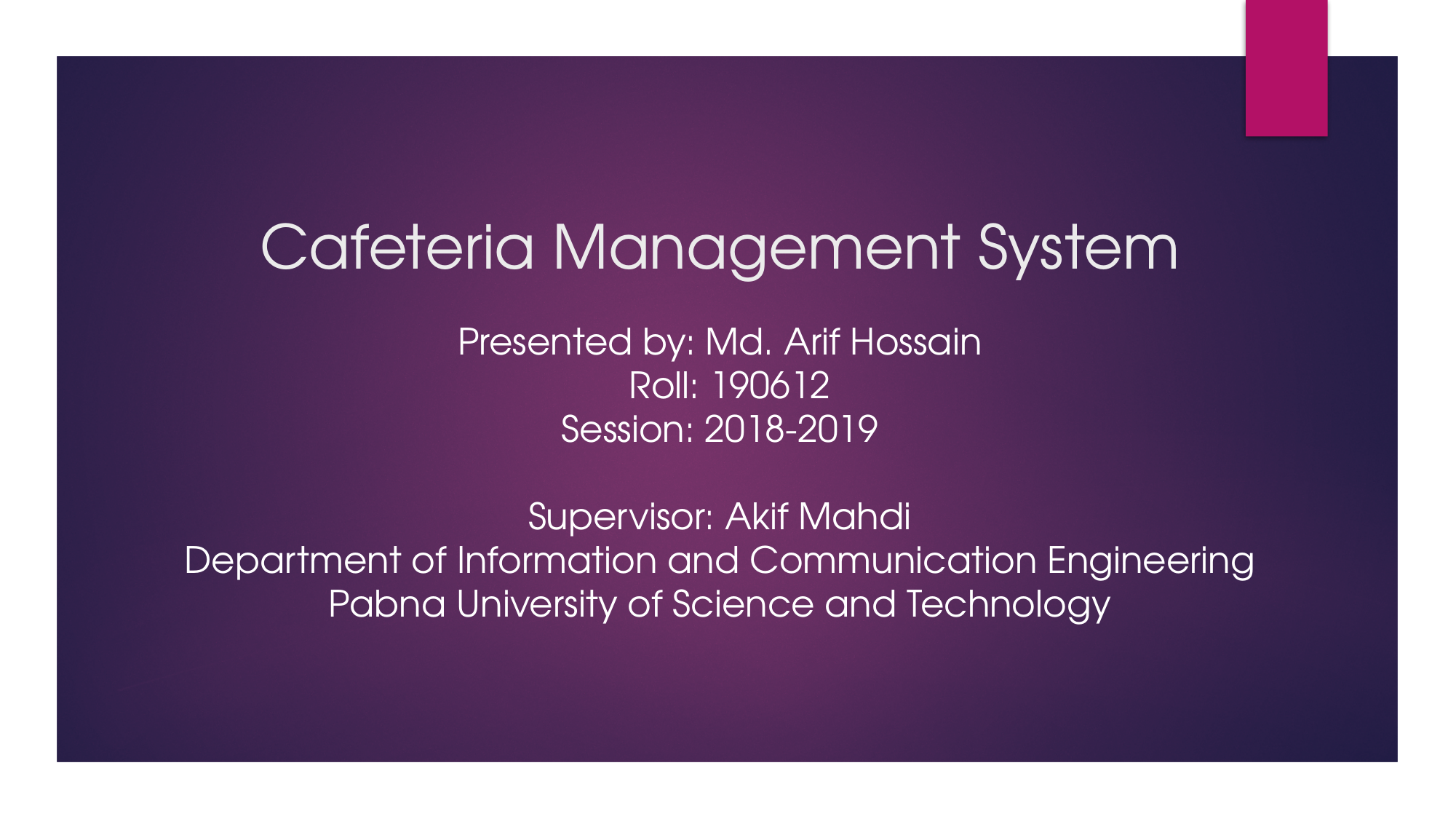

# Cafeteria Management System
Presented by: Md. Arif Hossain
  Roll: 190612
Session: 2018-2019

Supervisor: Akif Mahdi
Department of Information and Communication Engineering
Pabna University of Science and Technology